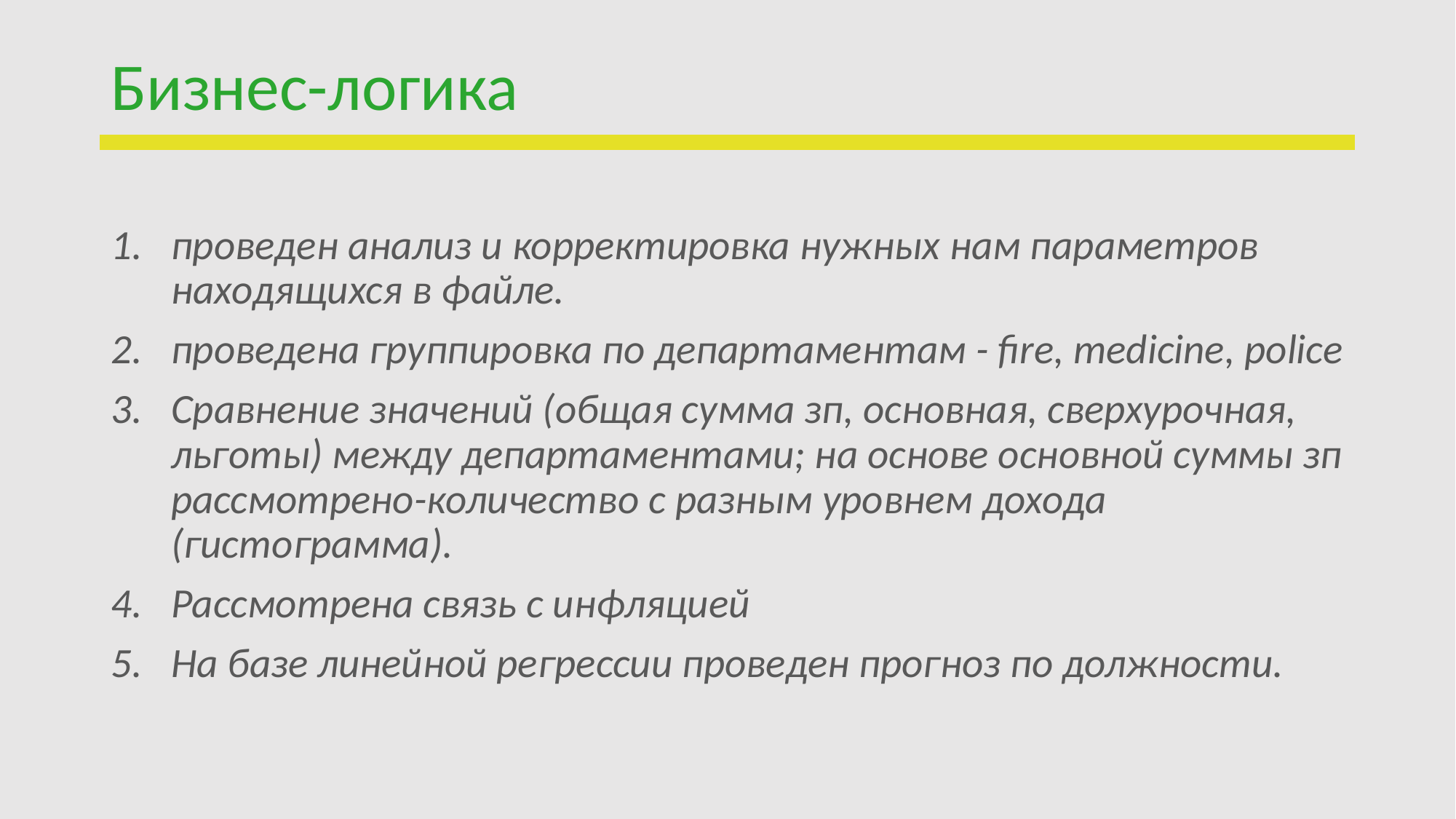

# Бизнес-логика
проведен анализ и корректировка нужных нам параметров находящихся в файле.
проведена группировка по департаментам - fire, medicine, police
Сравнение значений (общая сумма зп, основная, сверхурочная, льготы) между департаментами; на основе основной суммы зп рассмотрено-количество с разным уровнем дохода (гистограмма).
Рассмотрена связь с инфляцией
На базе линейной регрессии проведен прогноз по должности.